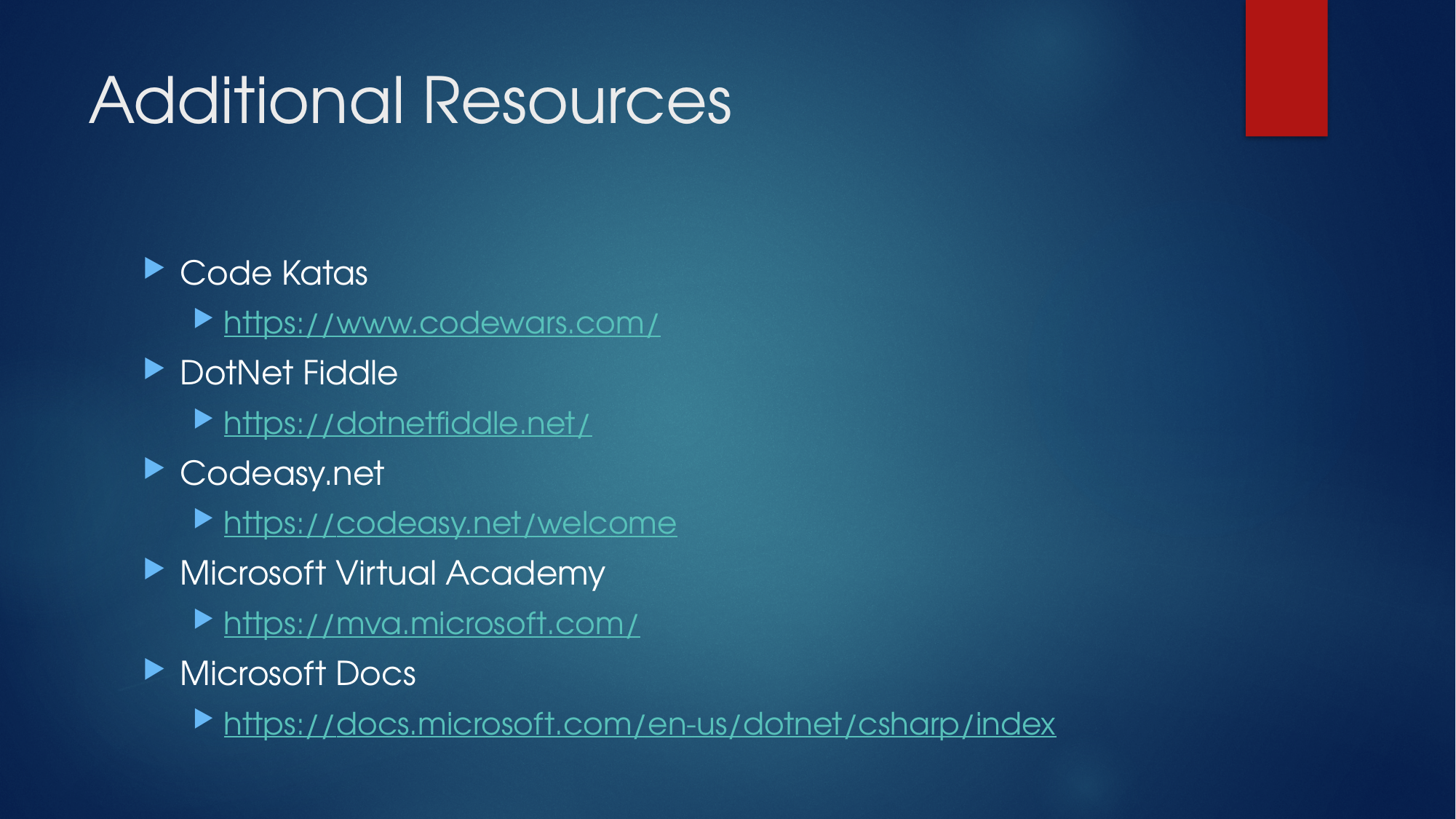

# Additional Resources
Code Katas
https://www.codewars.com/
DotNet Fiddle
https://dotnetfiddle.net/
Codeasy.net
https://codeasy.net/welcome
Microsoft Virtual Academy
https://mva.microsoft.com/
Microsoft Docs
https://docs.microsoft.com/en-us/dotnet/csharp/index